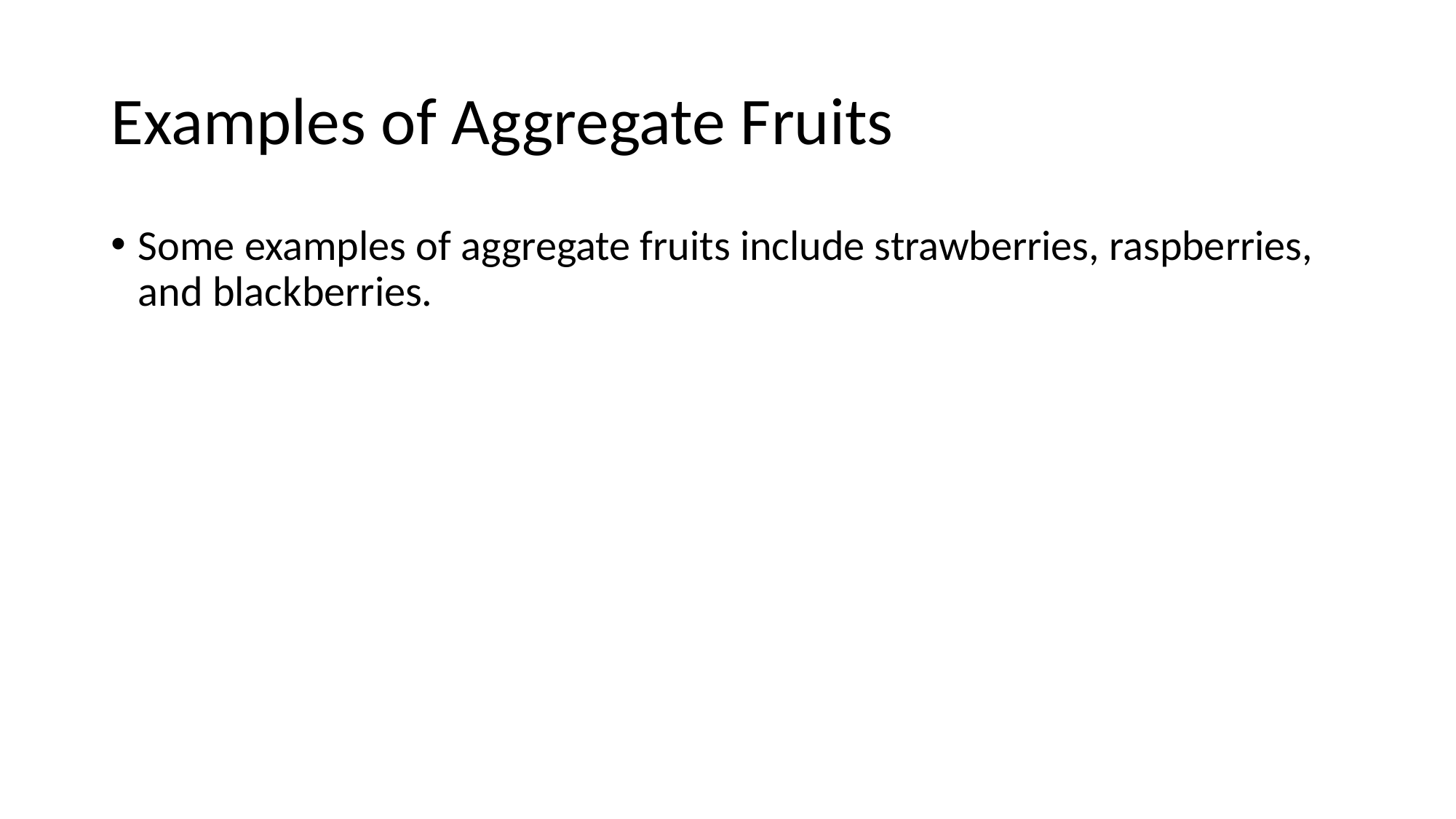

# Examples of Aggregate Fruits
Some examples of aggregate fruits include strawberries, raspberries, and blackberries.